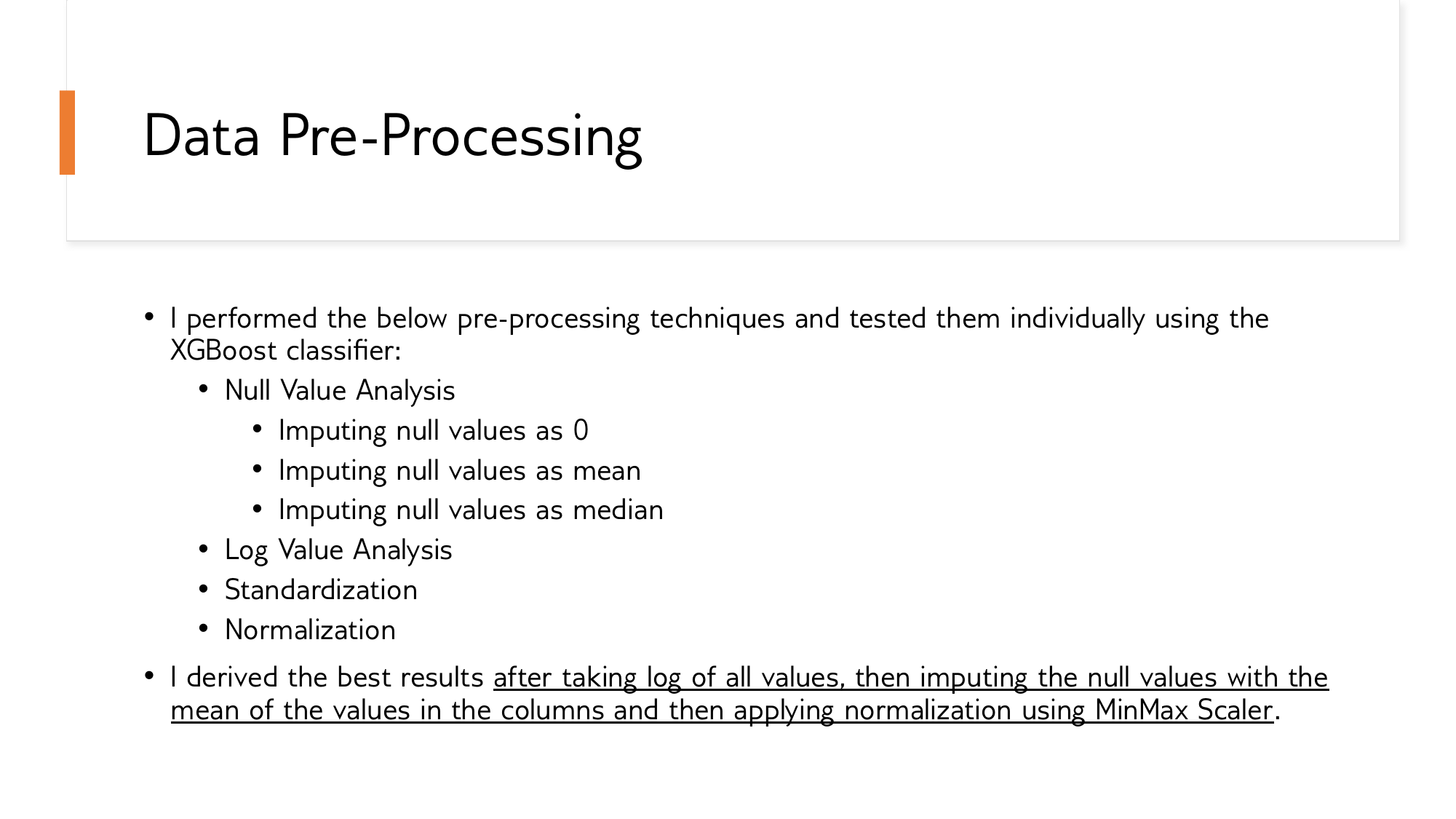

# Data Pre-Processing

I performed the below pre-processing techniques and tested them individually using the XGBoost classifier:
Null Value Analysis
Imputing null values as 0
Imputing null values as mean
Imputing null values as median
Log Value Analysis
Standardization
Normalization
I derived the best results after taking log of all values, then imputing the null values with the mean of the values in the columns and then applying normalization using MinMax Scaler.